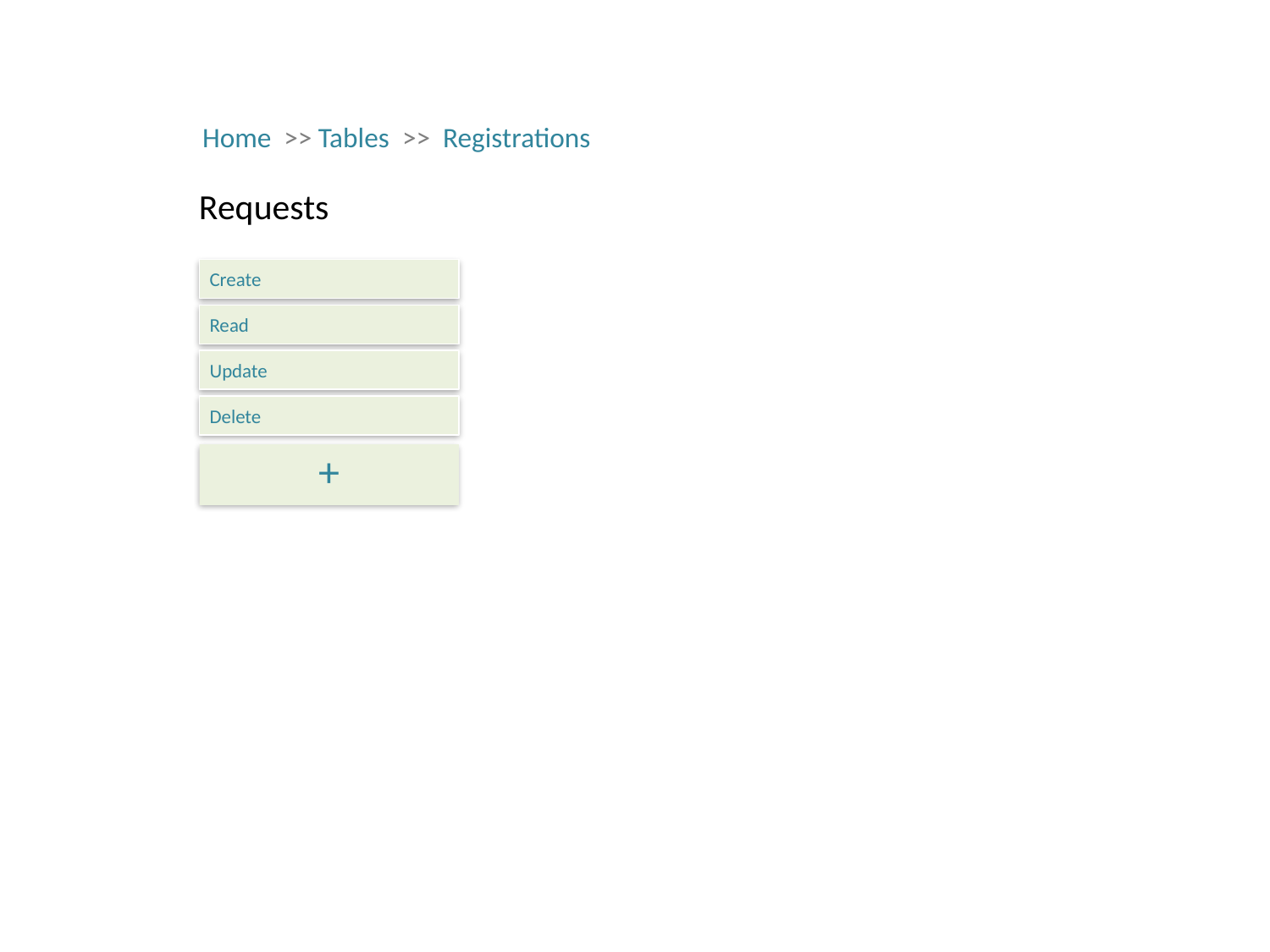

Home  >> Tables  >>  Registrations
Requests
Create
Read
Update
Delete
+